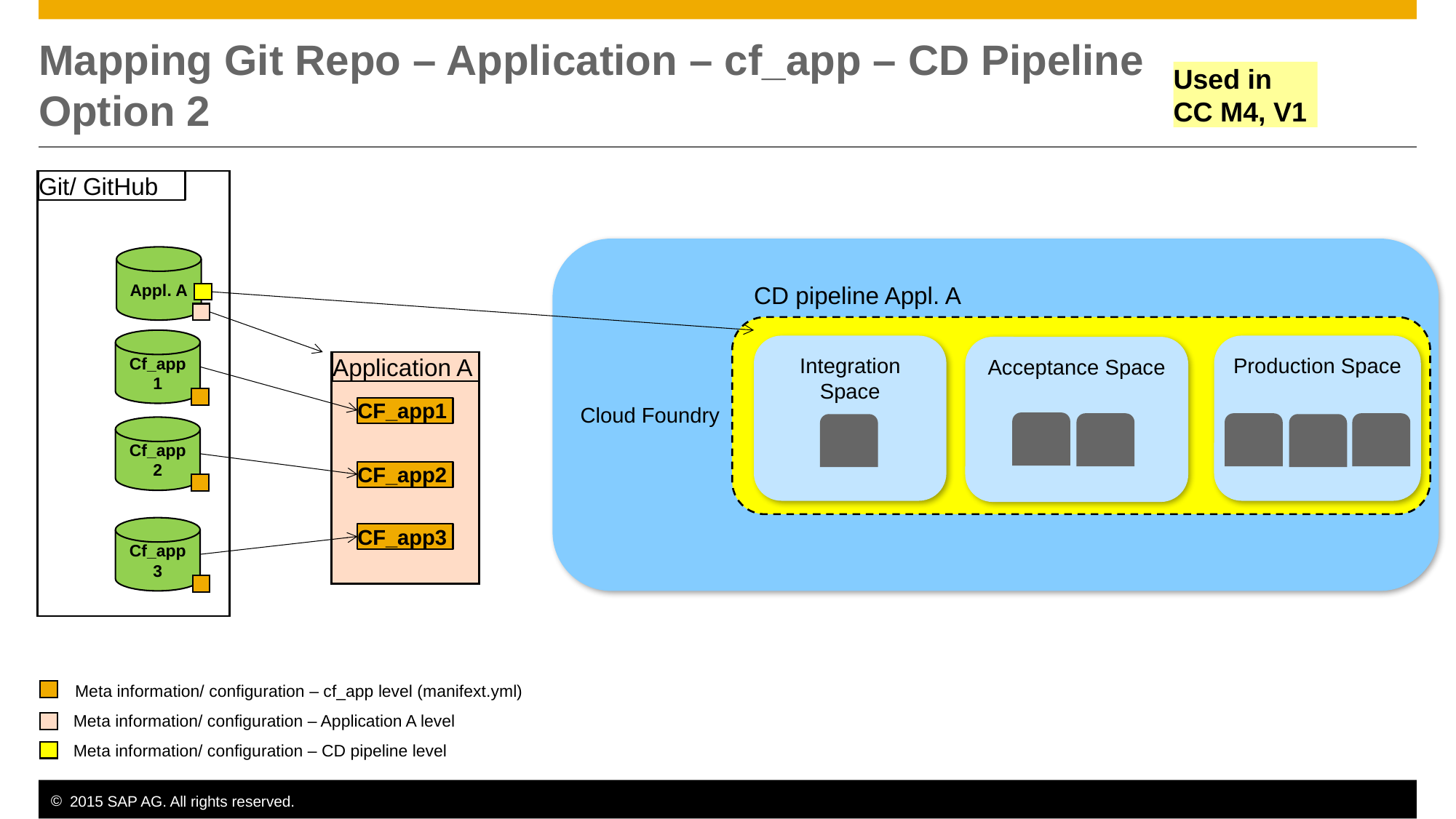

# Mapping Git Repo – Application – cf_app – CD Pipeline Option 2
Used in CC M4, V1

Git/ GitHub
Cloud Foundry
Appl. A
CD pipeline Appl. A

Cf_app1
Integration Space
Production Space
Acceptance Space

Application A

CF_app1

Cf_app2
CF_app2

Cf_app3
CF_app3

Meta information/ configuration – cf_app level (manifext.yml)

Meta information/ configuration – Application A level

Meta information/ configuration – CD pipeline level